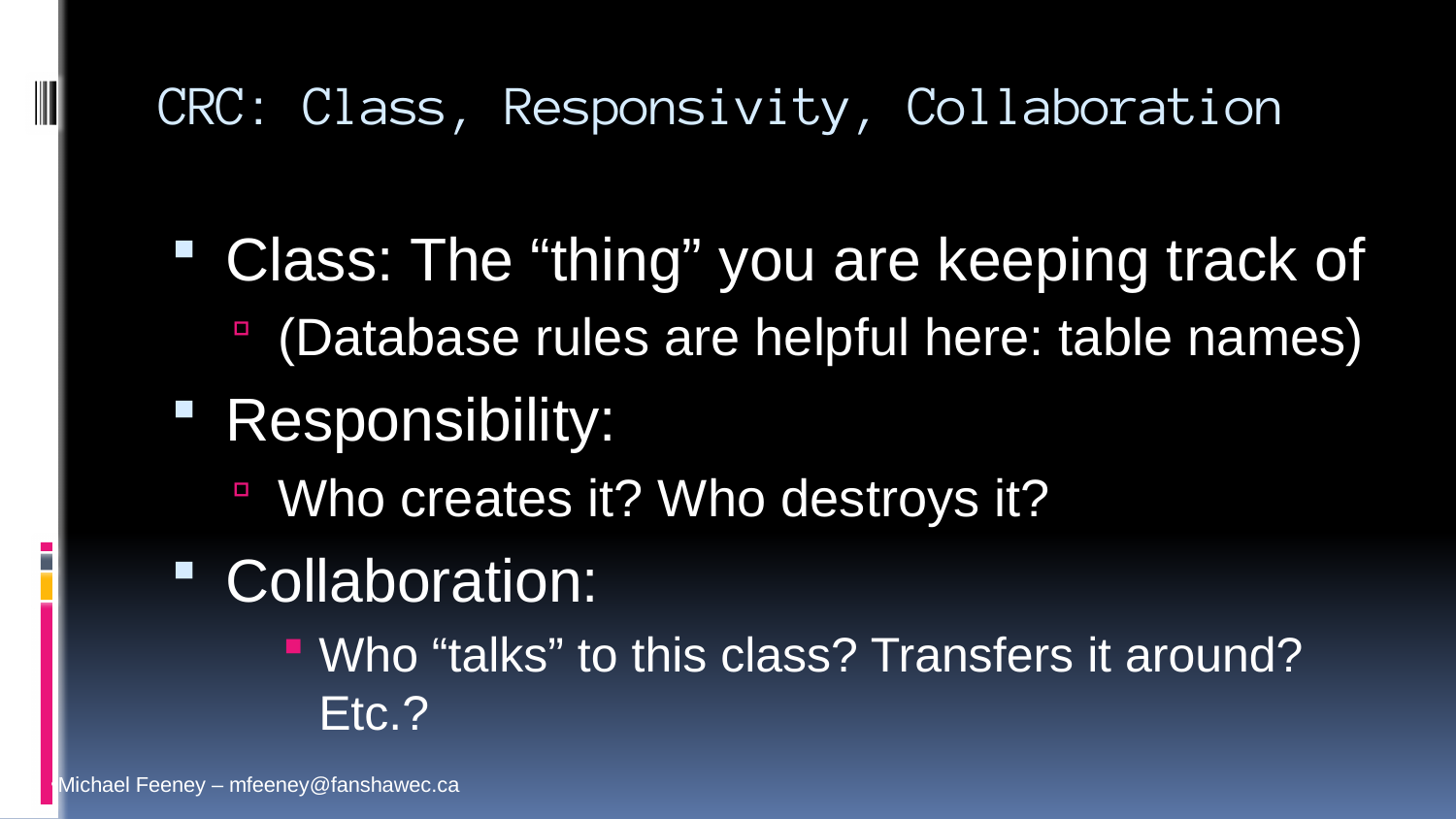

# CRC: Class, Responsivity, Collaboration
Class: The “thing” you are keeping track of
(Database rules are helpful here: table names)
Responsibility:
Who creates it? Who destroys it?
Collaboration:
Who “talks” to this class? Transfers it around?
Etc.?